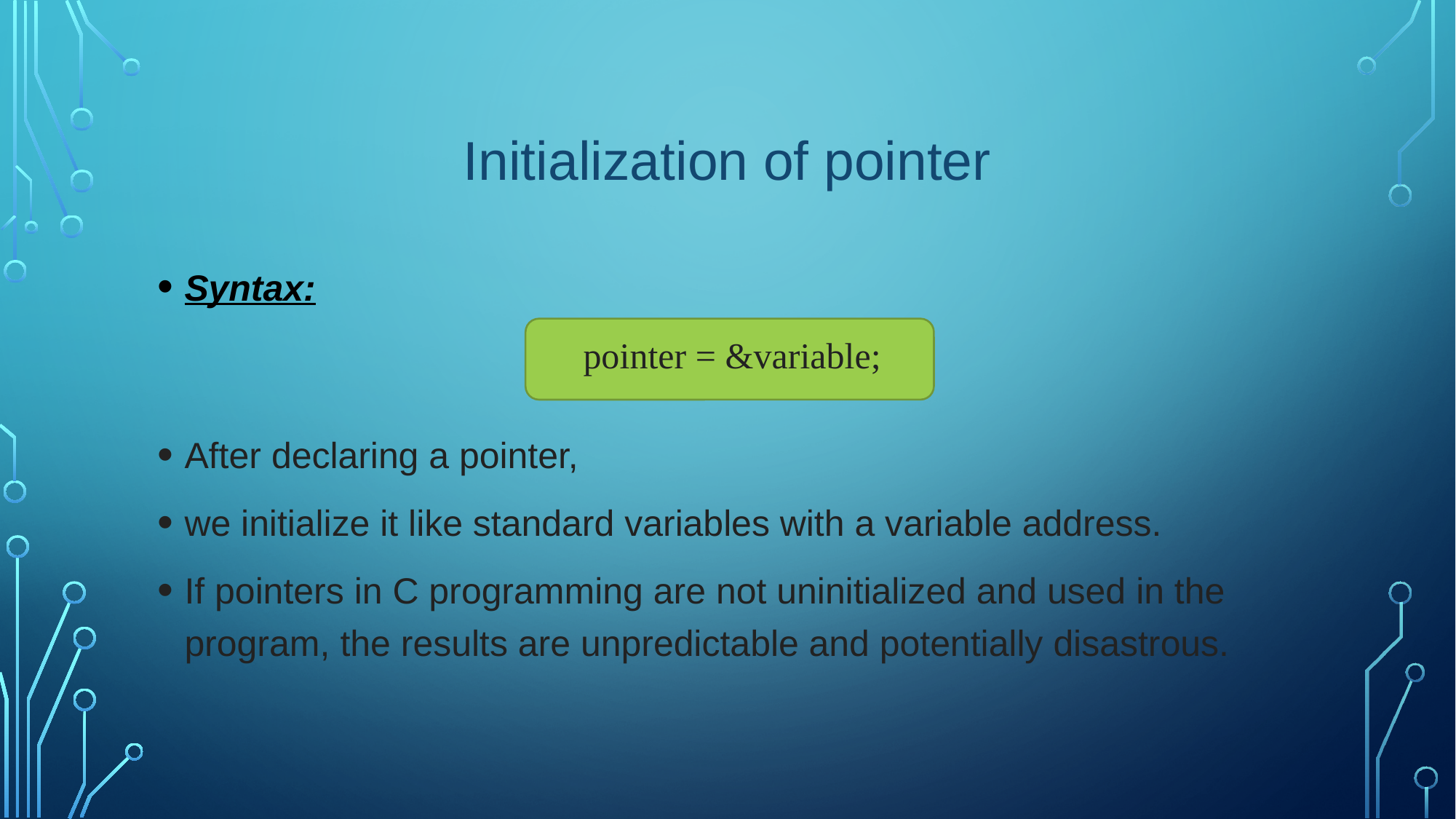

# Initialization of pointer
Syntax:
pointer = &variable;

After declaring a pointer,
we initialize it like standard variables with a variable address.
If pointers in C programming are not uninitialized and used in the program, the results are unpredictable and potentially disastrous.